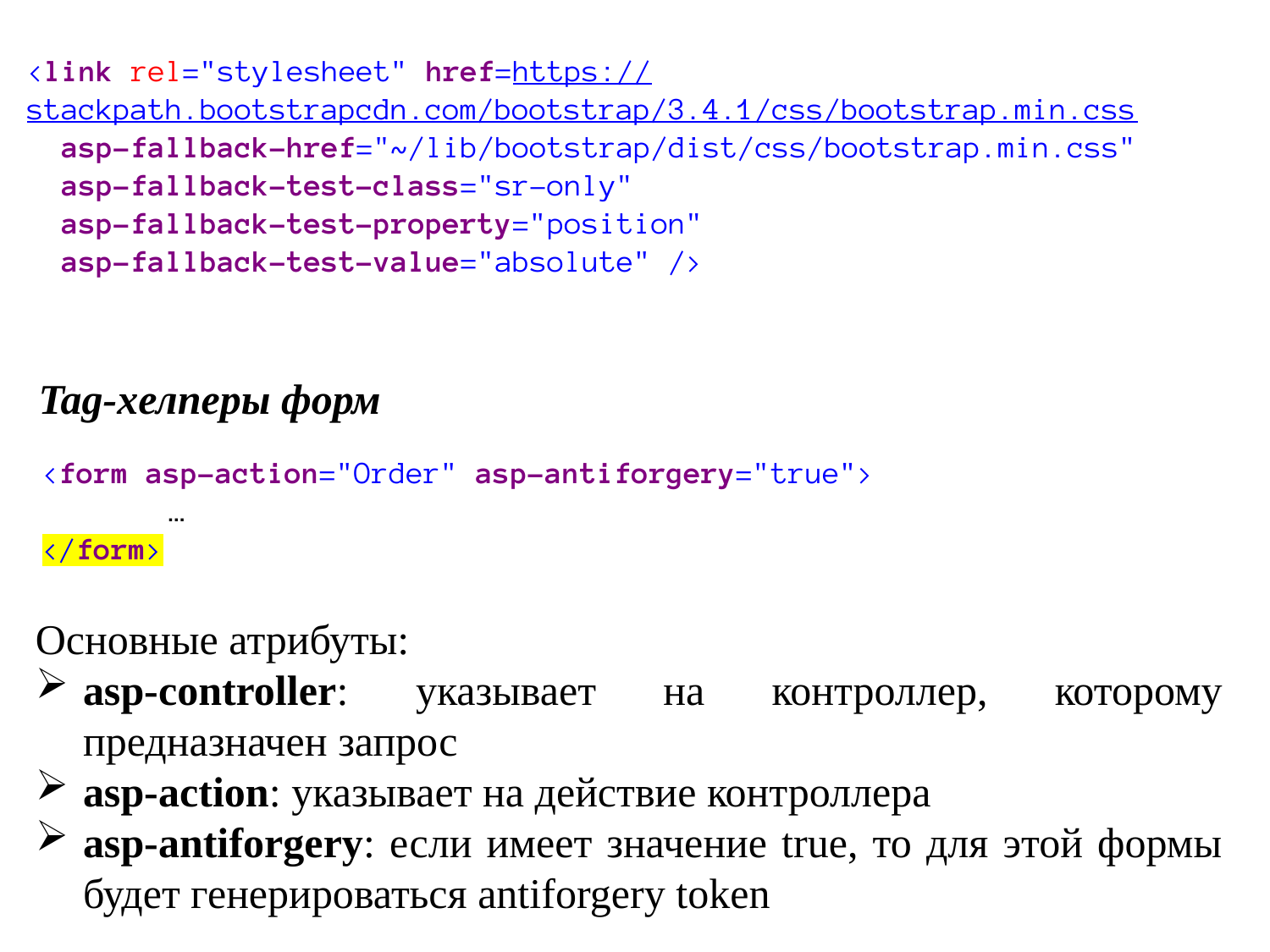

<link rel="stylesheet" href=https://stackpath.bootstrapcdn.com/bootstrap/3.4.1/css/bootstrap.min.css
  asp-fallback-href="~/lib/bootstrap/dist/css/bootstrap.min.css"
  asp-fallback-test-class="sr-only"
  asp-fallback-test-property="position"
  asp-fallback-test-value="absolute" />
Tag-хелперы форм
<form asp-action="Order" asp-antiforgery="true">
	…
</form>
Основные атрибуты:
asp-controller: указывает на контроллер, которому предназначен запрос
asp-action: указывает на действие контроллера
asp-antiforgery: если имеет значение true, то для этой формы будет генерироваться antiforgery token